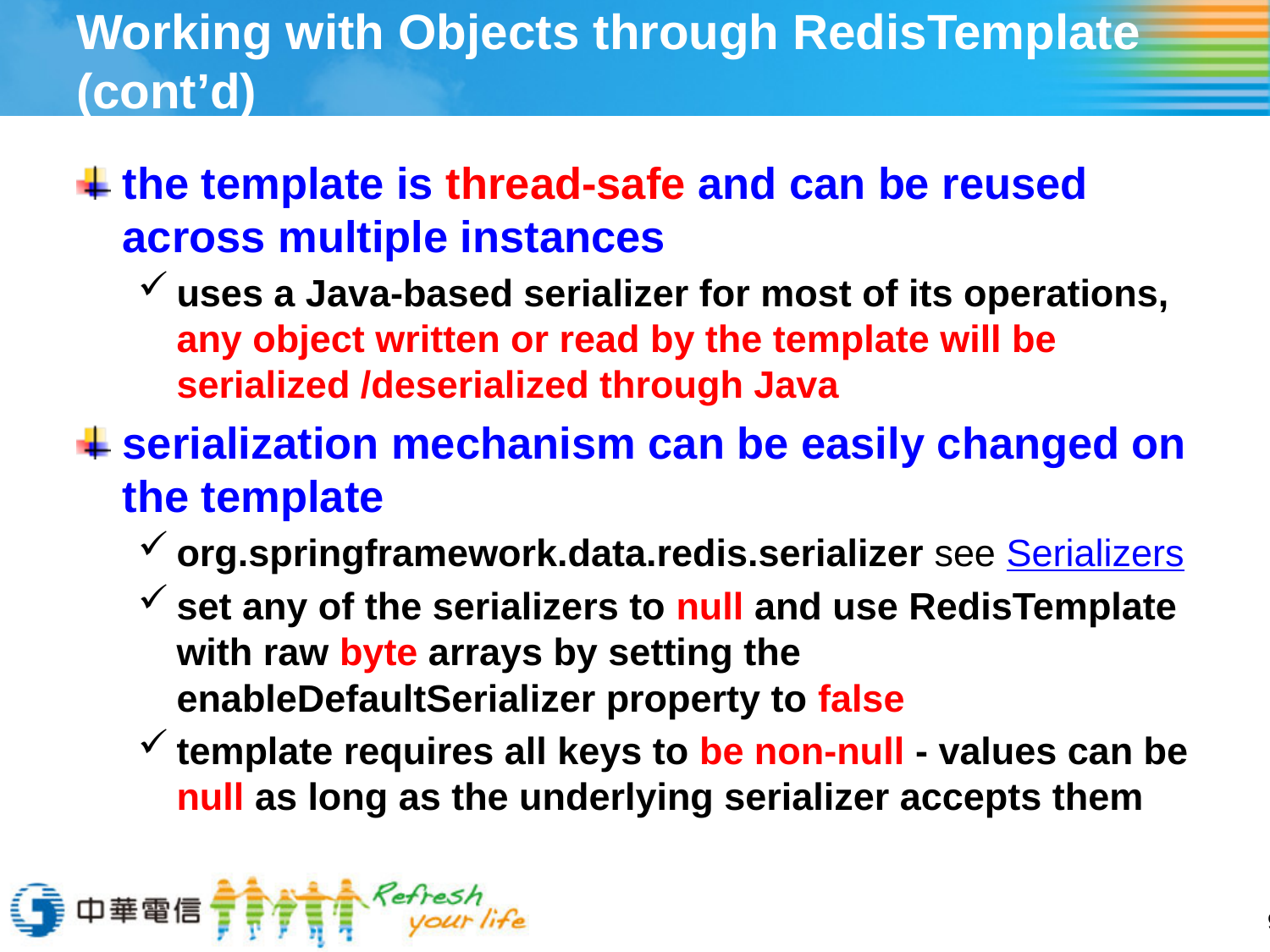

# Working with Objects through RedisTemplate (cont’d)
the template is thread-safe and can be reused across multiple instances
uses a Java-based serializer for most of its operations, any object written or read by the template will be serialized /deserialized through Java
serialization mechanism can be easily changed on the template
org.springframework.data.redis.serializer see Serializers
set any of the serializers to null and use RedisTemplate with raw byte arrays by setting the enableDefaultSerializer property to false
template requires all keys to be non-null - values can be null as long as the underlying serializer accepts them